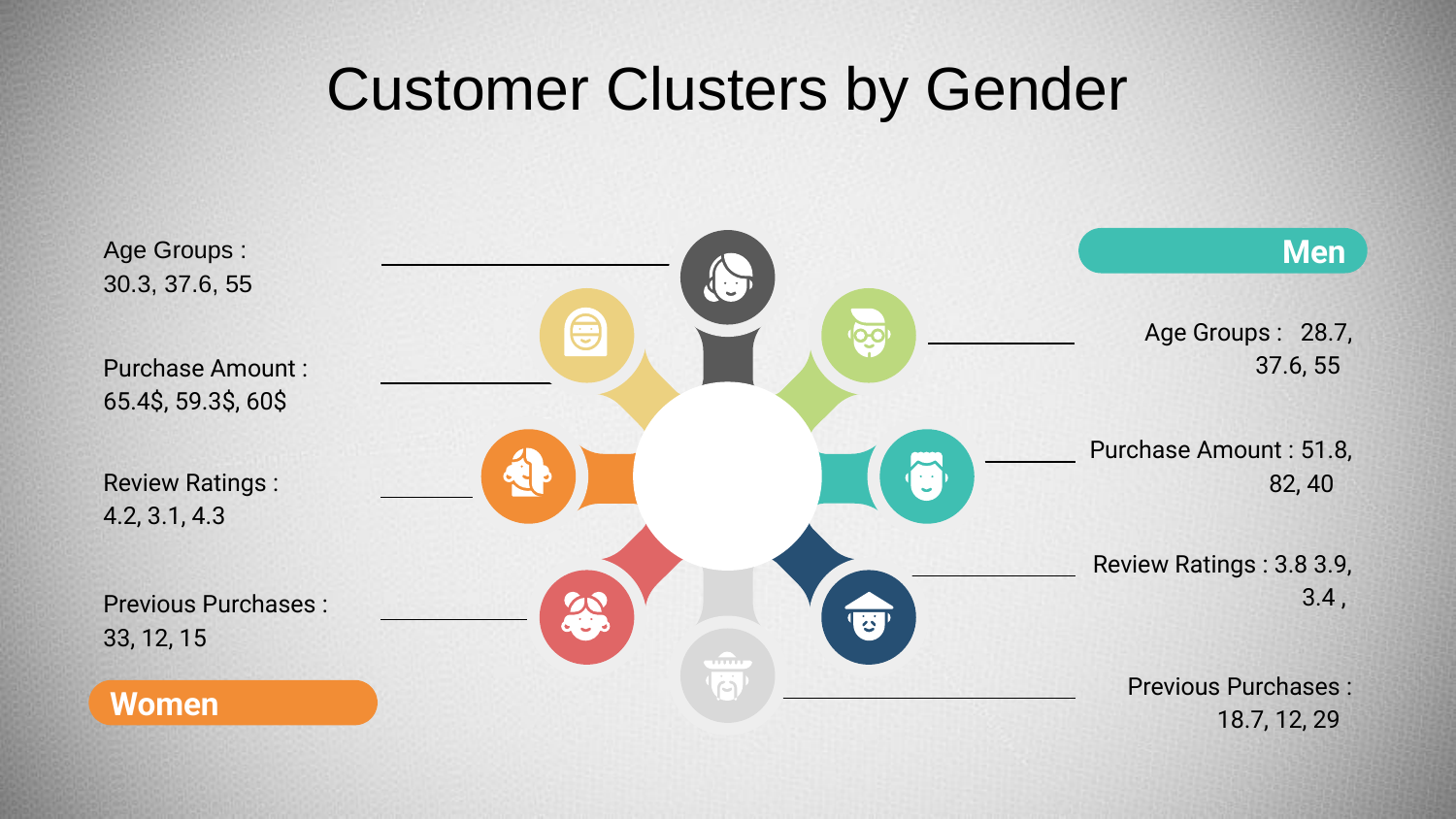

# Customer Clusters by Gender
Age Groups :          30.3, 37.6, 55

Men

Age Groups :   28.7, 37.6, 55

Purchase Amount : 65.4$, 59.3$, 60$
Purchase Amount : 51.8, 82, 40

Review Ratings :         4.2, 3.1, 4.3

Review Ratings : 3.8 3.9, 3.4 ,

Previous Purchases :  33, 12, 15

Previous Purchases : 18.7, 12, 29

Women